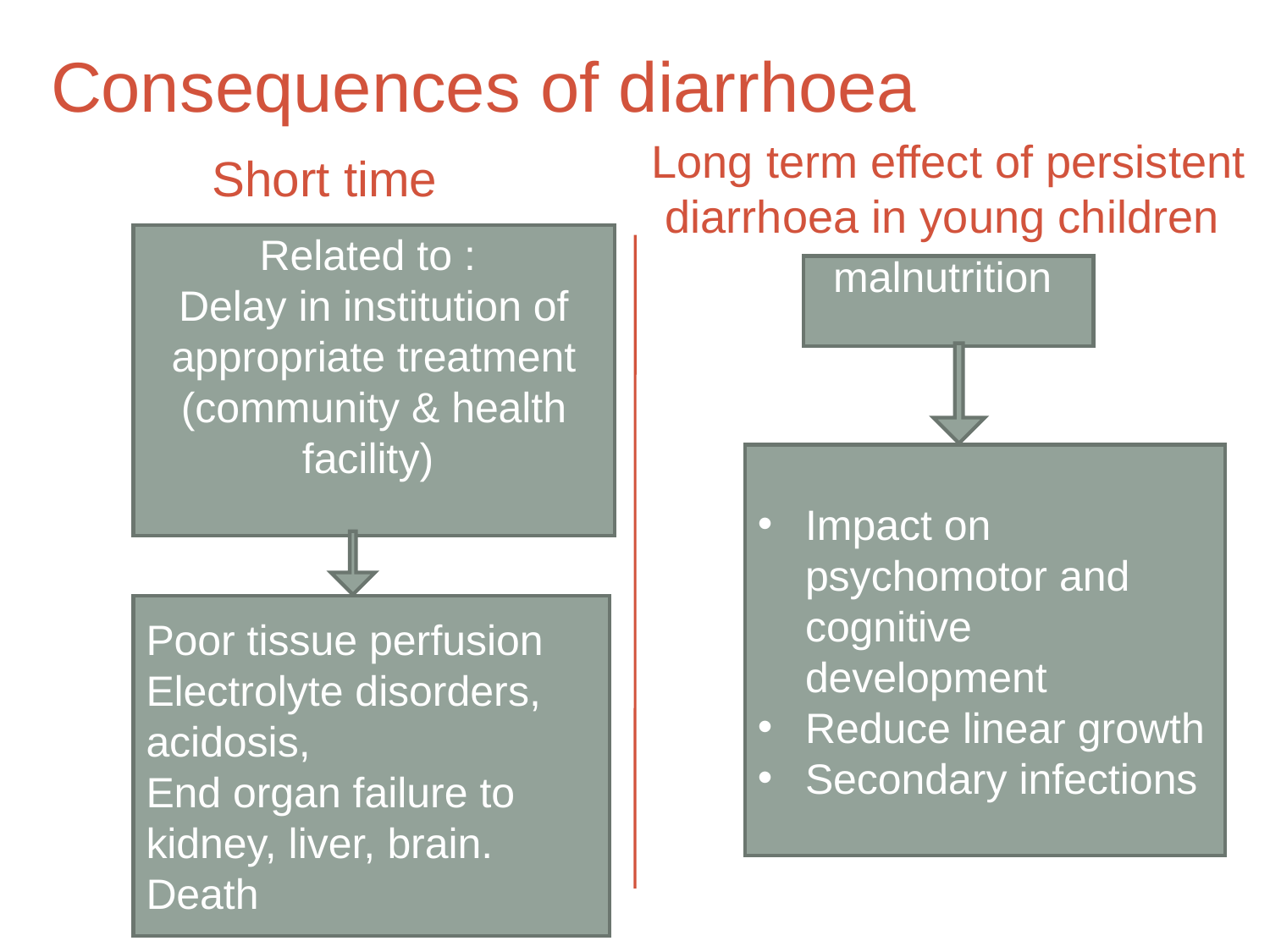

# Consequences of diarrhoea
Long term effect of persistent diarrhoea in young children
Short time

Related to :
Delay in institution of appropriate treatment
(community & health facility)

malnutrition

Impact on psychomotor and cognitive development
Reduce linear growth
Secondary infections

Poor tissue perfusion
Electrolyte disorders, acidosis,
End organ failure to kidney, liver, brain. Death